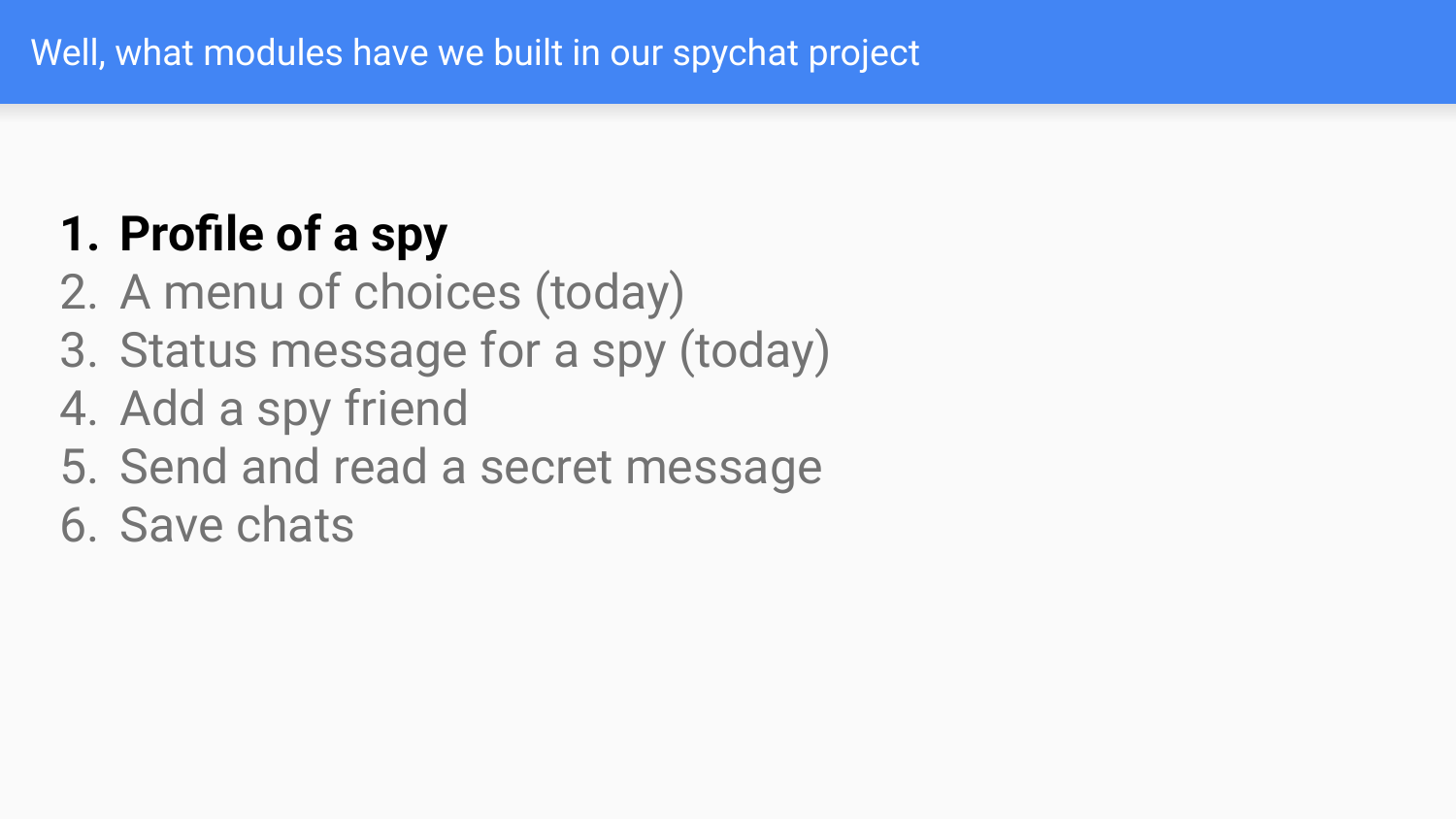

# Well, what modules have we built in our spychat project

Profile of a spy
A menu of choices (today)
Status message for a spy (today)
Add a spy friend
Send and read a secret message
Save chats